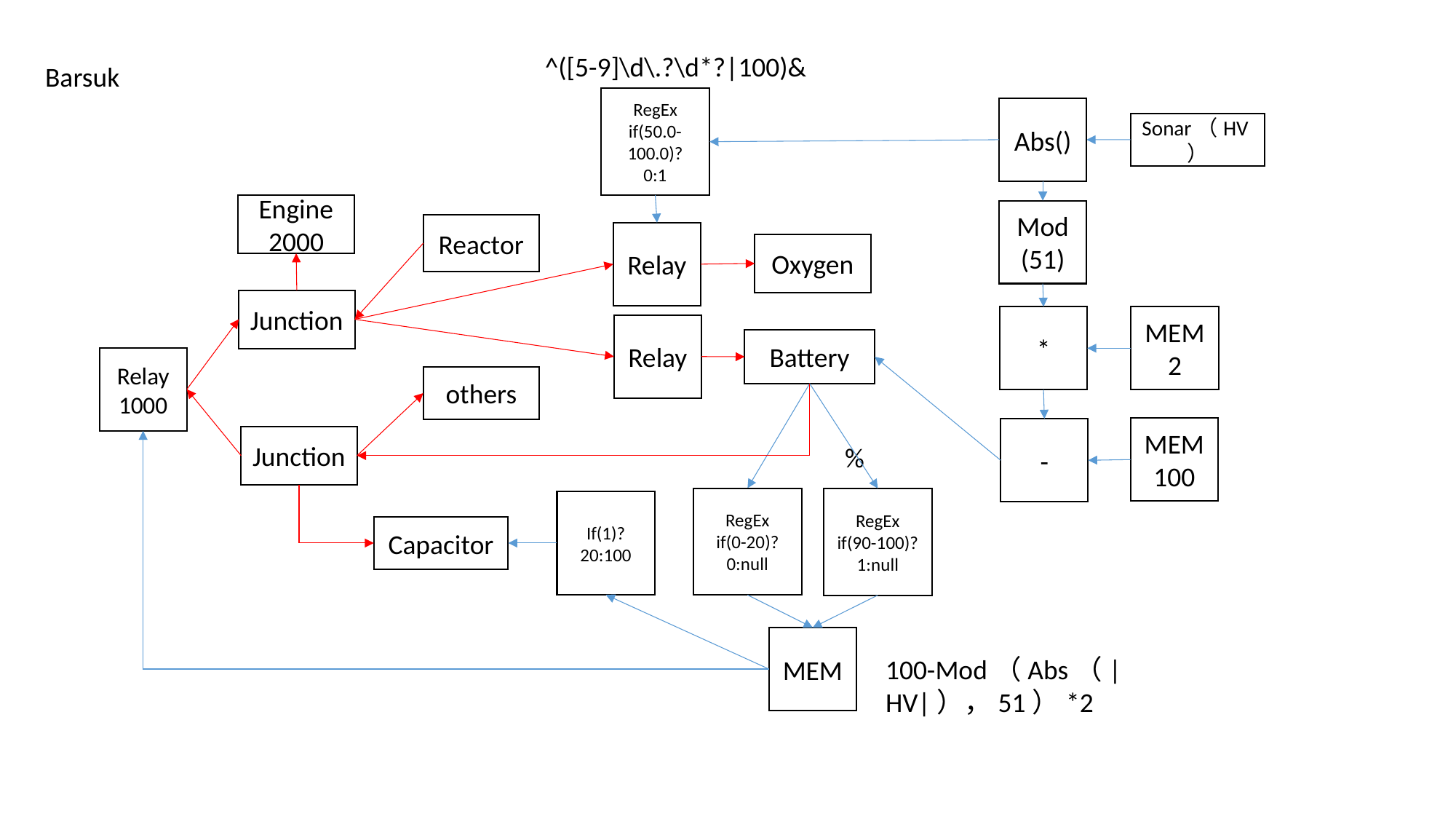

^([5-9]\d\.?\d*?|100)&
Barsuk
RegEx
if(50.0-100.0)?
0:1
Abs()
Sonar（HV）
Engine
2000
Mod
(51)
Reactor
Relay
Oxygen
Junction
*
MEM2
Relay
Battery
Relay
1000
others
MEM100
-
Junction
%
RegEx
if(0-20)?
0:null
RegEx
if(90-100)?
1:null
If(1)?
20:100
Capacitor
MEM
100-Mod（Abs（|HV|），51）*2